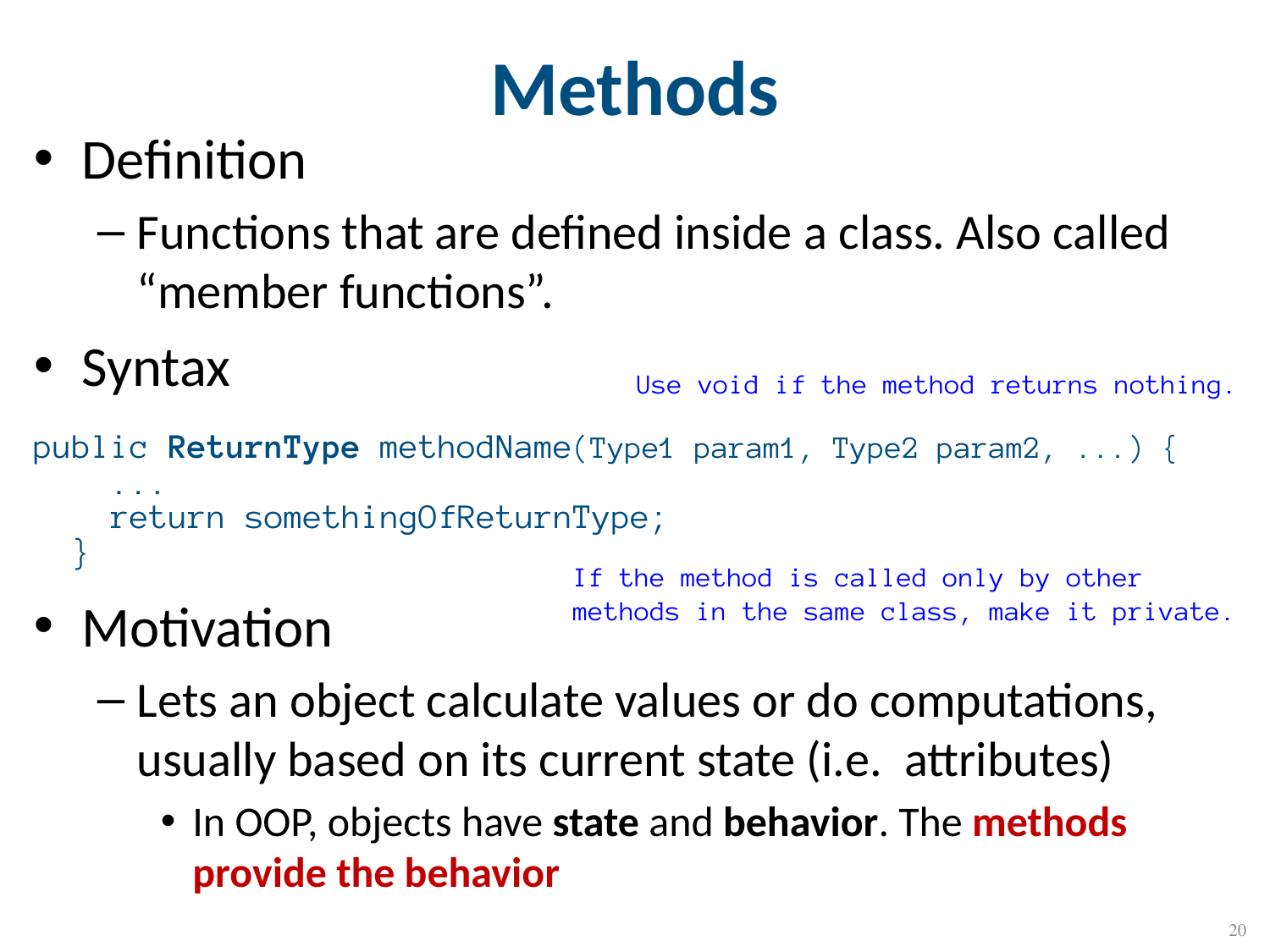

# Methods
Definition
Functions that are defined inside a class. Also called “member functions”.
Syntax
public ReturnType methodName(Type1 param1, Type2 param2, ...) {
    ...
    return somethingOfReturnType;
  }
Motivation
Lets an object calculate values or do computations, usually based on its current state (i.e.  attributes)
In OOP, objects have state and behavior. The methods provide the behavior
Use void if the method returns nothing.
If the method is called only by other methods in the same class, make it private.
20